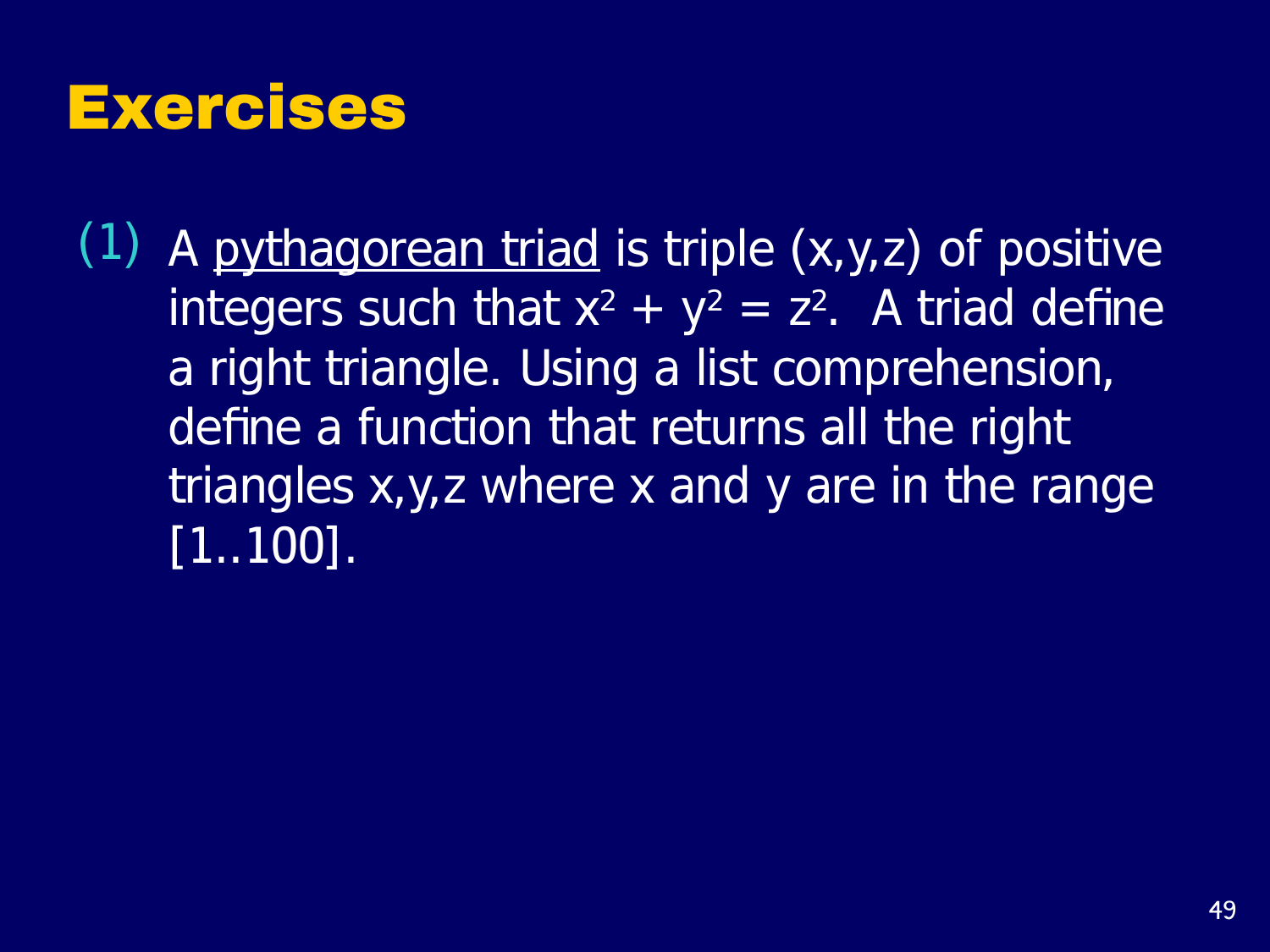

# Exercises
(1)
A pythagorean triad is triple (x,y,z) of positive integers such that x2 + y2 = z2.  A triad define a right triangle. Using a list comprehension, define a function that returns all the right triangles x,y,z where x and y are in the range [1..100].
49